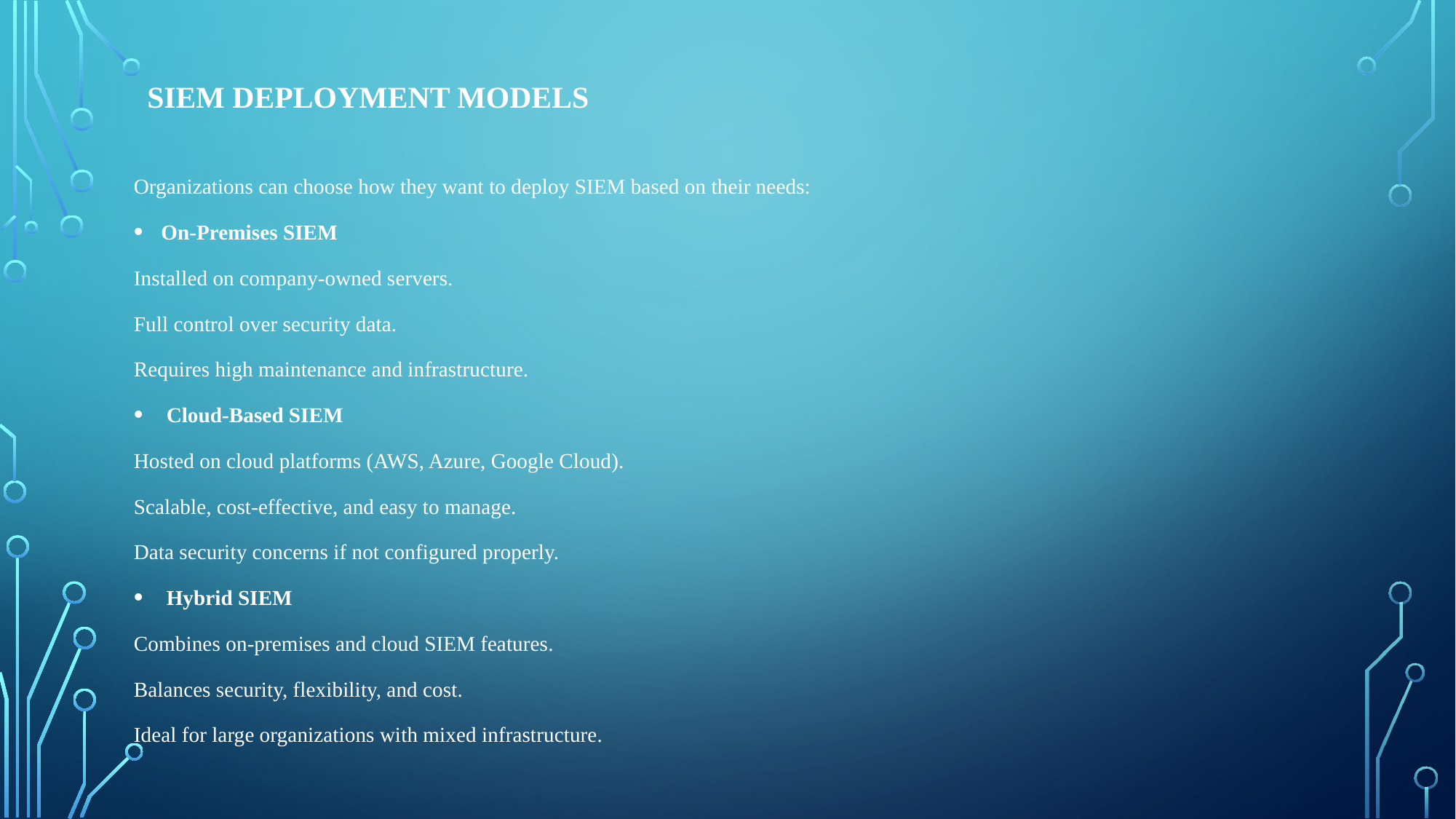

# SIEM Deployment Models
Organizations can choose how they want to deploy SIEM based on their needs:
On-Premises SIEM
Installed on company-owned servers.
Full control over security data.
Requires high maintenance and infrastructure.
 Cloud-Based SIEM
Hosted on cloud platforms (AWS, Azure, Google Cloud).
Scalable, cost-effective, and easy to manage.
Data security concerns if not configured properly.
 Hybrid SIEM
Combines on-premises and cloud SIEM features.
Balances security, flexibility, and cost.
Ideal for large organizations with mixed infrastructure.